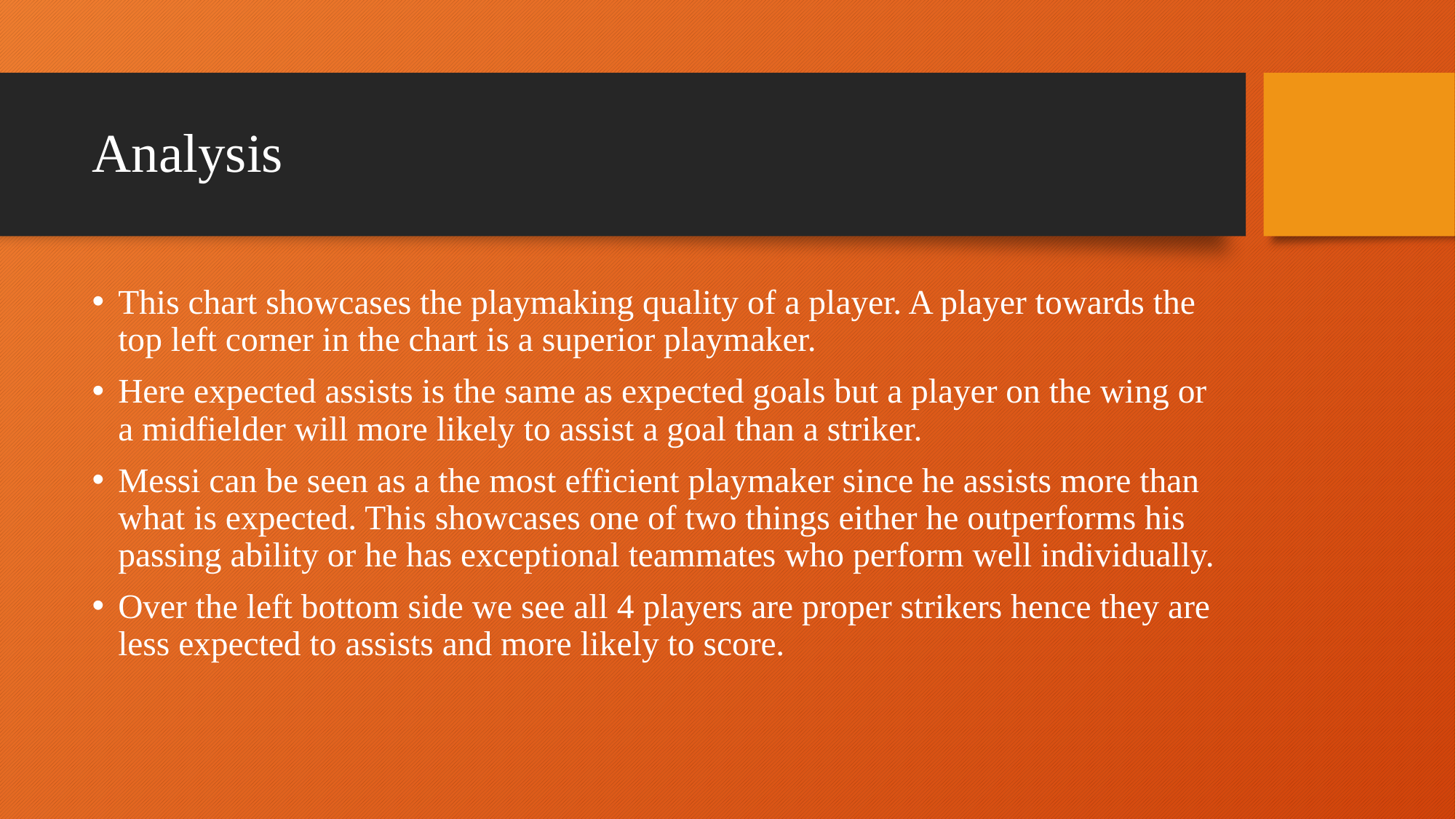

# Analysis
This chart showcases the playmaking quality of a player. A player towards the top left corner in the chart is a superior playmaker.
Here expected assists is the same as expected goals but a player on the wing or a midfielder will more likely to assist a goal than a striker.
Messi can be seen as a the most efficient playmaker since he assists more than what is expected. This showcases one of two things either he outperforms his passing ability or he has exceptional teammates who perform well individually.
Over the left bottom side we see all 4 players are proper strikers hence they are less expected to assists and more likely to score.